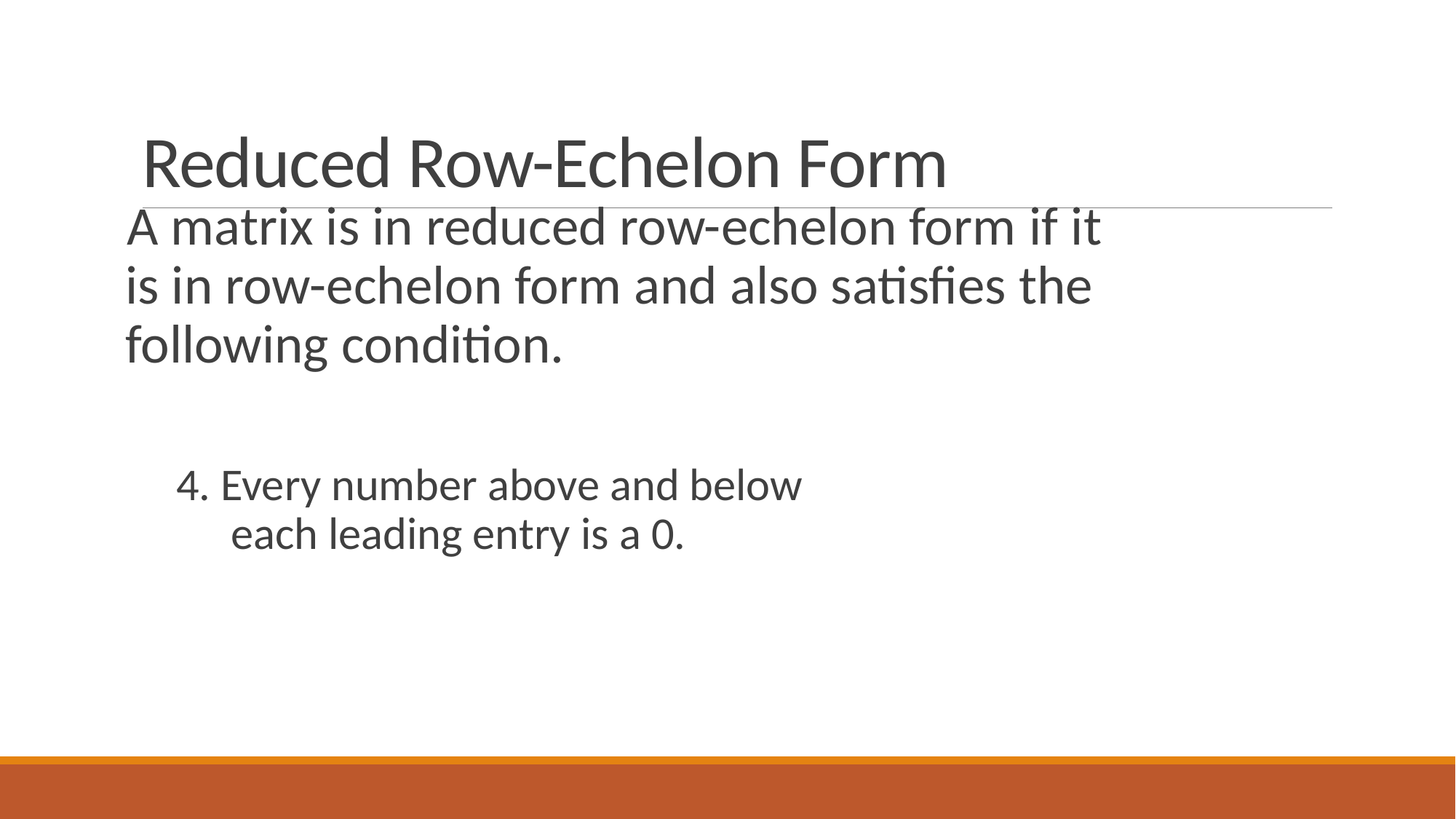

# Reduced Row-Echelon Form
A matrix is in reduced row-echelon form if it is in row-echelon form and also satisfies the following condition.

4. Every number above and below
each leading entry is a 0.